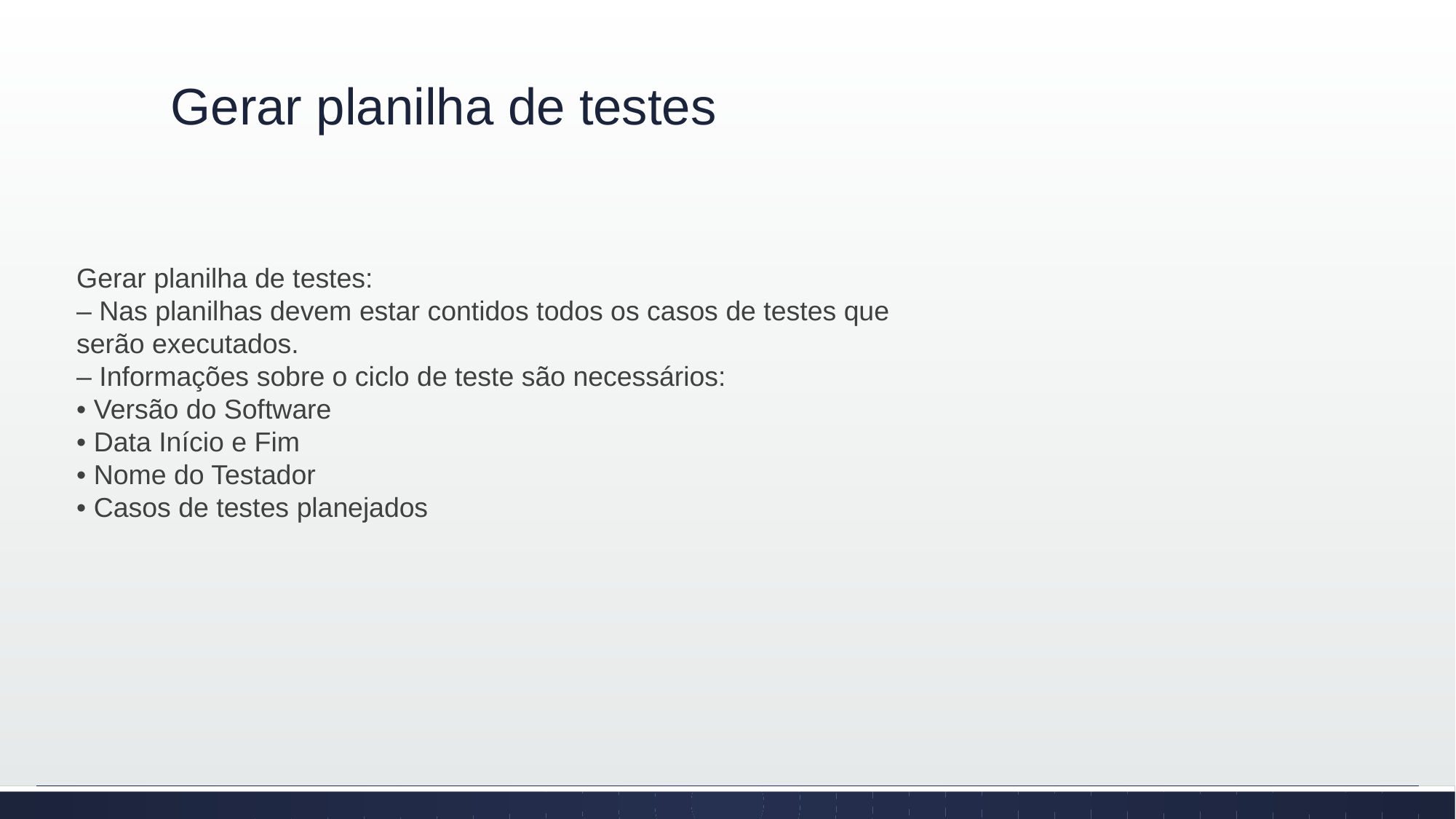

# Gerar planilha de testes
Gerar planilha de testes:
– Nas planilhas devem estar contidos todos os casos de testes que
serão executados.
– Informações sobre o ciclo de teste são necessários:
• Versão do Software
• Data Início e Fim
• Nome do Testador
• Casos de testes planejados